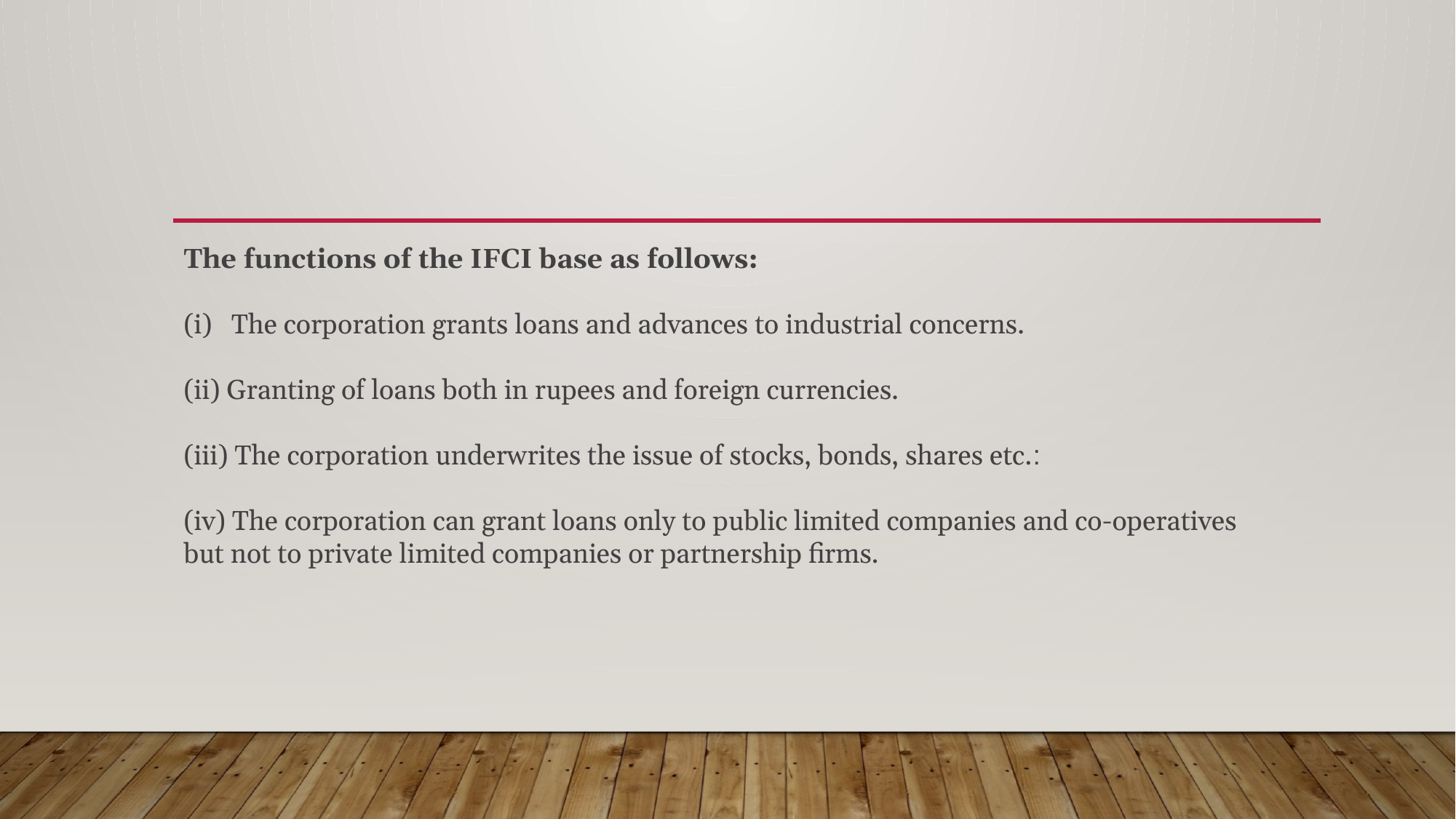

The functions of the IFCI base as follows:

The corporation grants loans and advances to industrial concerns.

(ii) Granting of loans both in rupees and foreign currencies.

(iii) The corporation underwrites the issue of stocks, bonds, shares etc.:

(iv) The corporation can grant loans only to public limited companies and co-operatives but not to private limited companies or partnership firms.